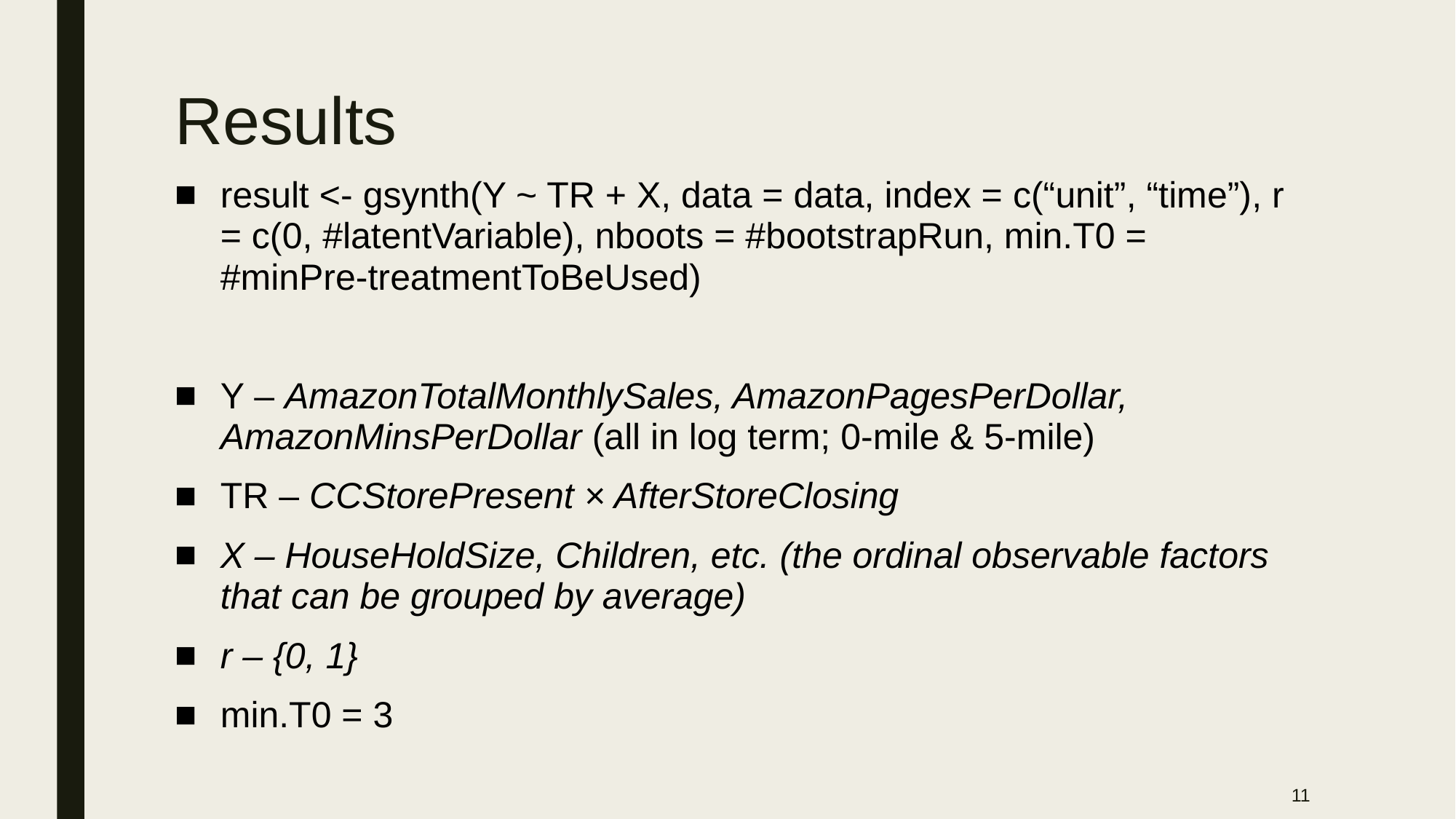

Results
result <- gsynth(Y ~ TR + X, data = data, index = c(“unit”, “time”), r = c(0, #latentVariable), nboots = #bootstrapRun, min.T0 = #minPre-treatmentToBeUsed)

Y – AmazonTotalMonthlySales, AmazonPagesPerDollar, AmazonMinsPerDollar (all in log term; 0-mile & 5-mile)
TR – CCStorePresent × AfterStoreClosing
X – HouseHoldSize, Children, etc. (the ordinal observable factors that can be grouped by average)
r – {0, 1}
min.T0 = 3

11